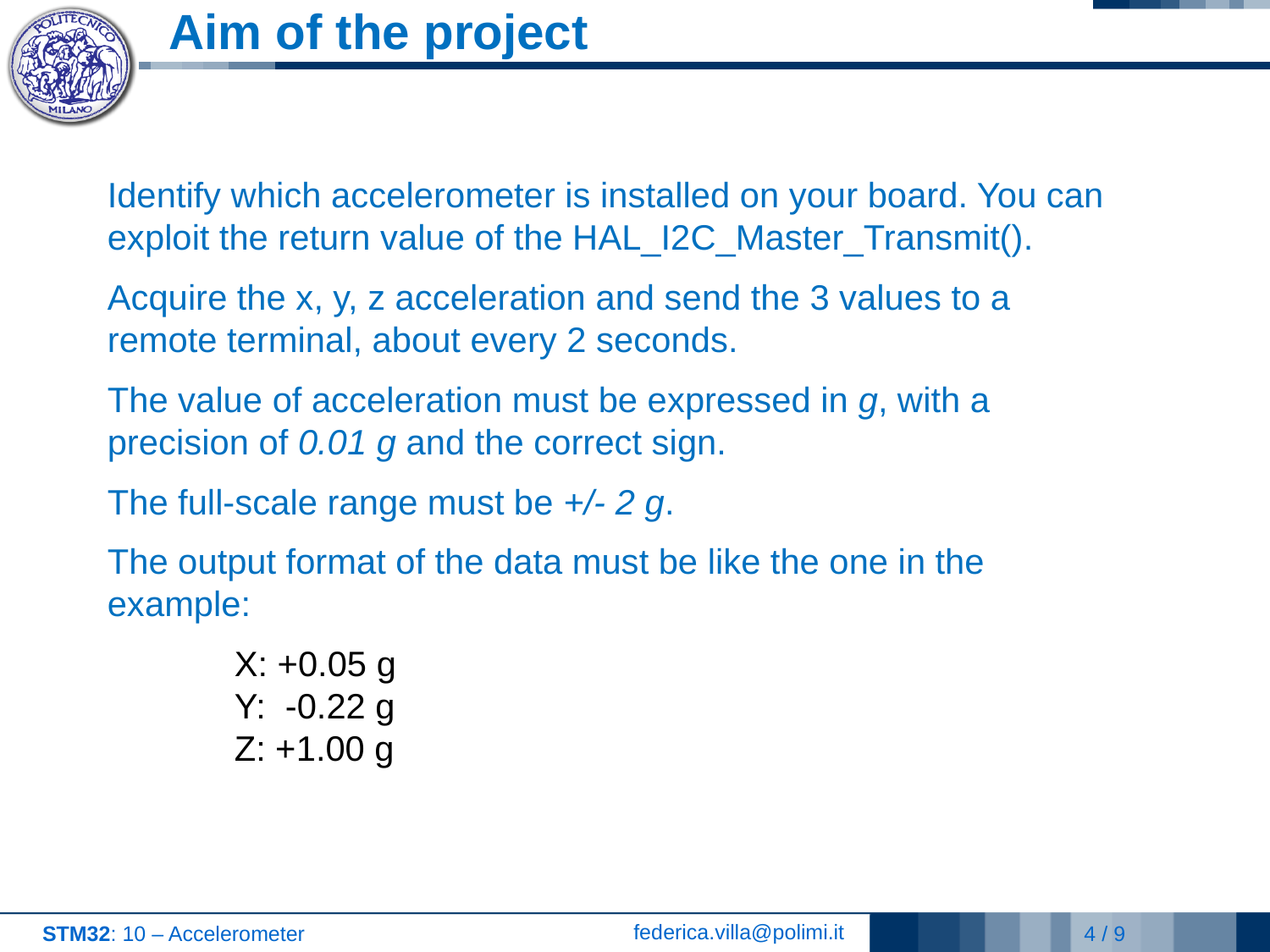

# Aim of the project
Identify which accelerometer is installed on your board. You can exploit the return value of the HAL_I2C_Master_Transmit().
Acquire the x, y, z acceleration and send the 3 values to a remote terminal, about every 2 seconds.
The value of acceleration must be expressed in g, with a precision of 0.01 g and the correct sign.
The full-scale range must be +/- 2 g.
The output format of the data must be like the one in the example:
	X: +0.05 g
	Y:  -0.22 g
	Z: +1.00 g